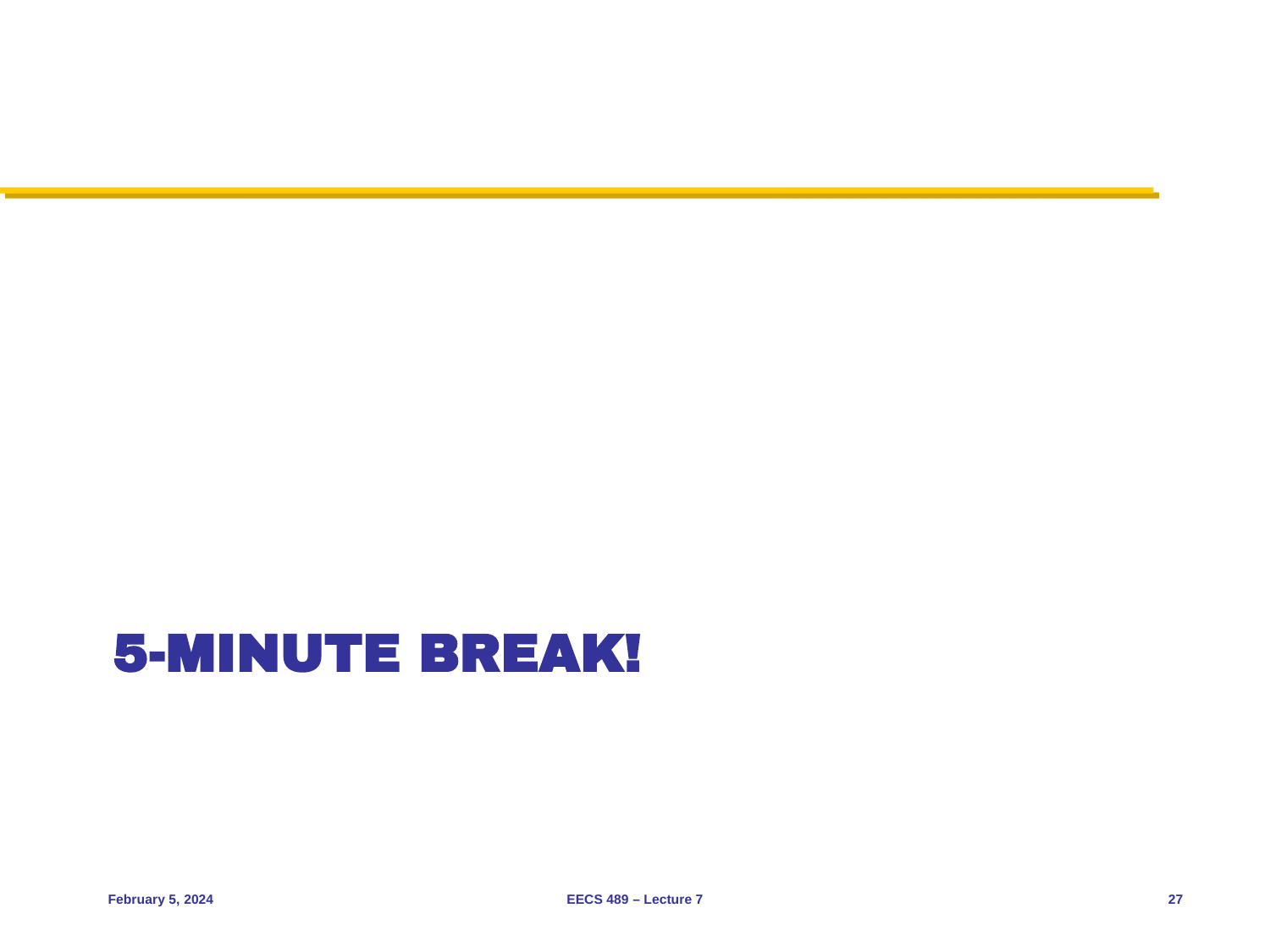

# 5-minute break!
February 5, 2024
EECS 489 – Lecture 7
27